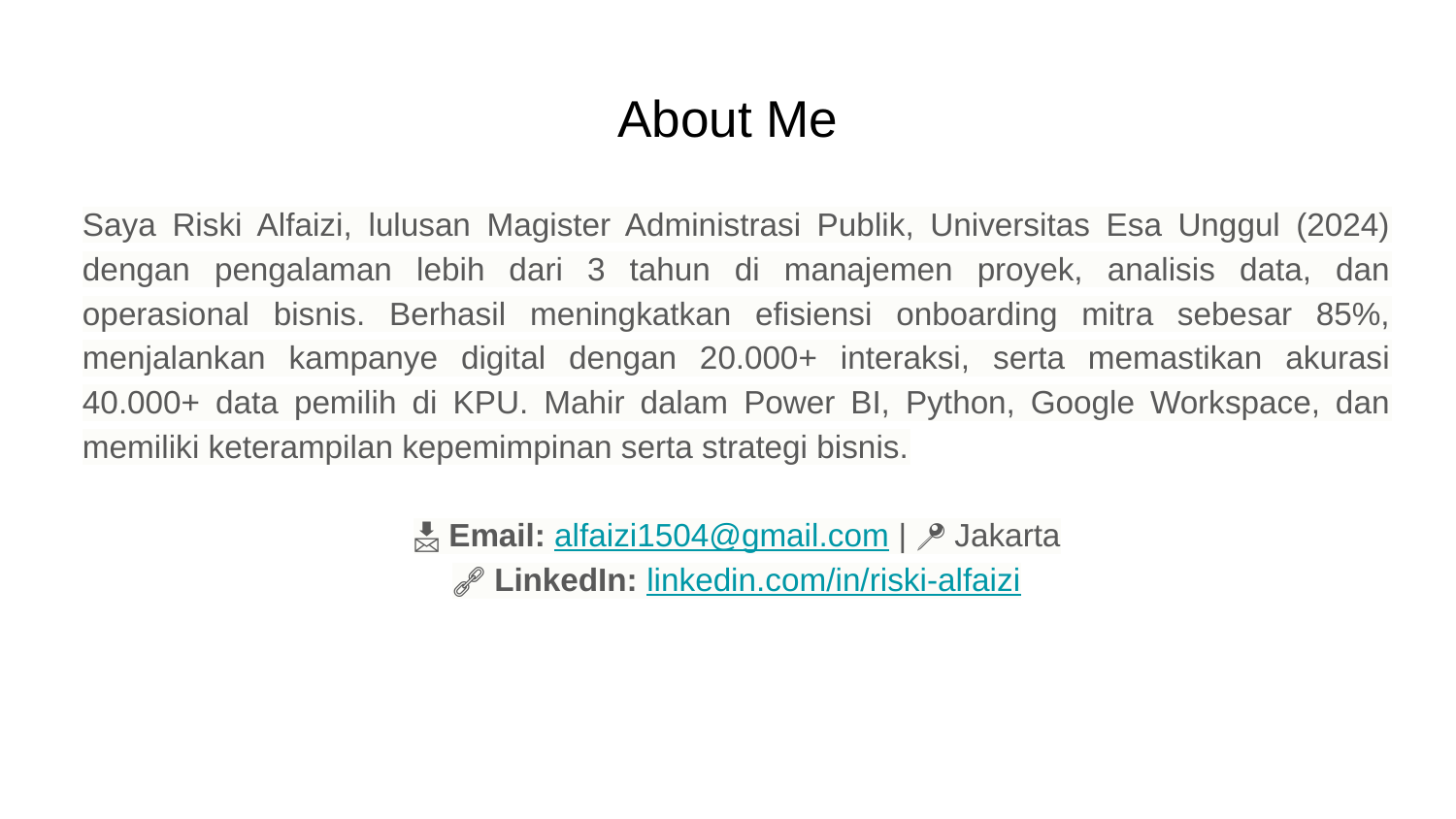

# About Me
Saya Riski Alfaizi, lulusan Magister Administrasi Publik, Universitas Esa Unggul (2024) dengan pengalaman lebih dari 3 tahun di manajemen proyek, analisis data, dan operasional bisnis. Berhasil meningkatkan efisiensi onboarding mitra sebesar 85%, menjalankan kampanye digital dengan 20.000+ interaksi, serta memastikan akurasi 40.000+ data pemilih di KPU. Mahir dalam Power BI, Python, Google Workspace, dan memiliki keterampilan kepemimpinan serta strategi bisnis.

📩 Email: alfaizi1504@gmail.com | 📍 Jakarta
🔗 LinkedIn: linkedin.com/in/riski-alfaizi